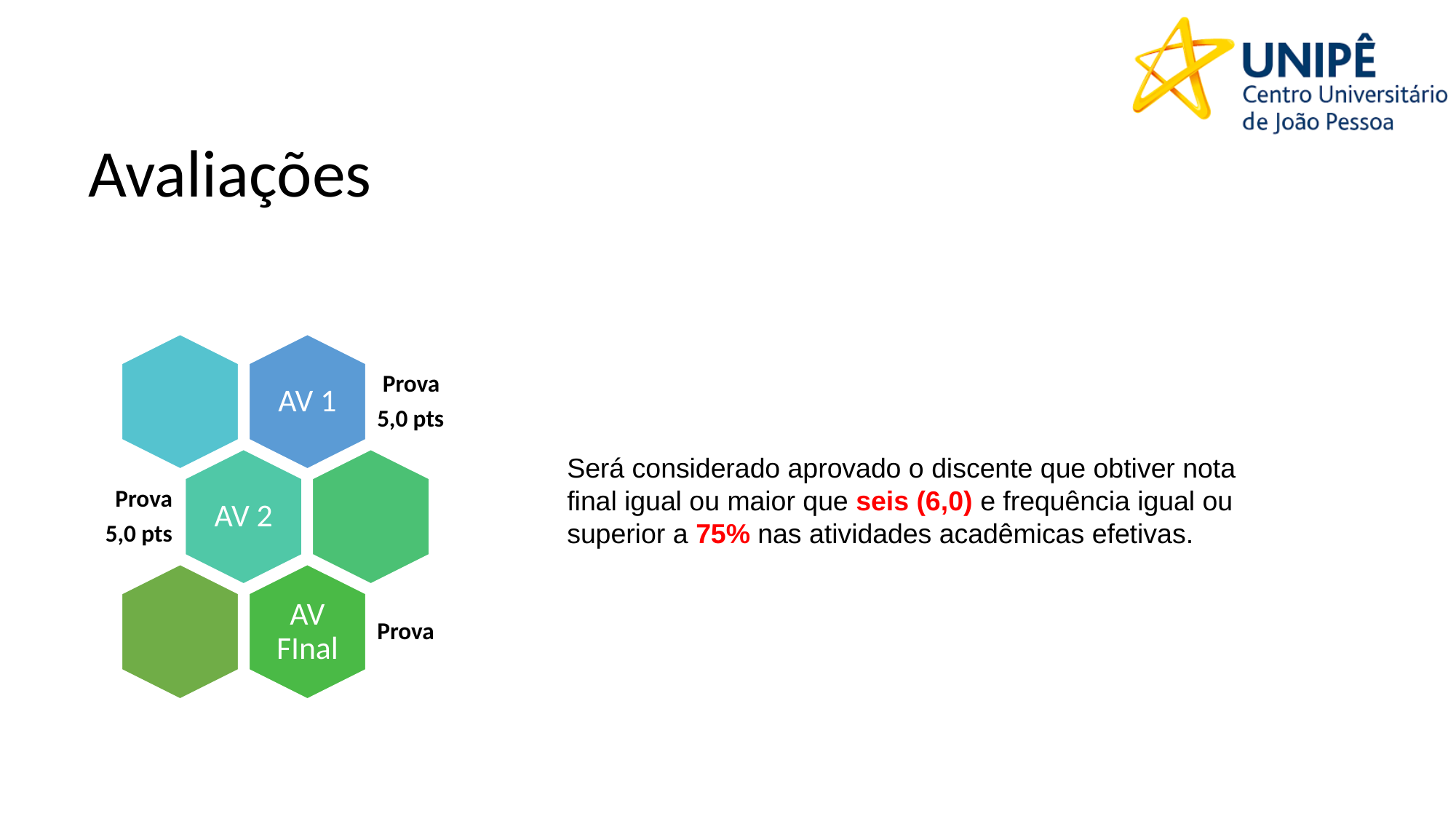

# Avaliações
AV 1
 Prova
5,0 pts

AV 2
 Prova
5,0 pts

AV FInal
Prova

Será considerado aprovado o discente que obtiver nota final igual ou maior que seis (6,0) e frequência igual ou superior a 75% nas atividades acadêmicas efetivas.